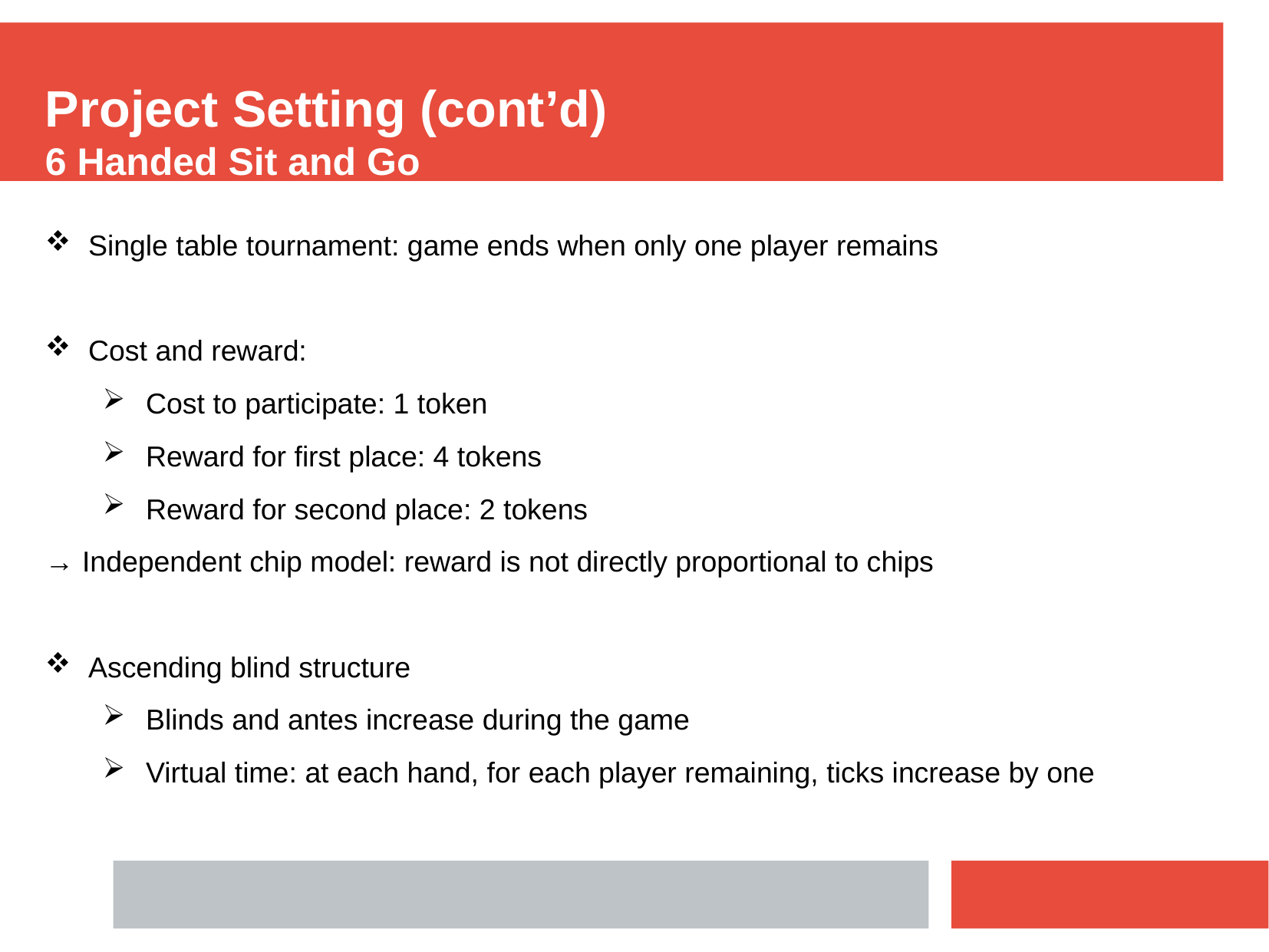

Project Setting (cont’d)
6 Handed Sit and Go
Single table tournament: game ends when only one player remains

Cost and reward:
Cost to participate: 1 token
Reward for first place: 4 tokens
Reward for second place: 2 tokens
→ Independent chip model: reward is not directly proportional to chips

Ascending blind structure
Blinds and antes increase during the game
Virtual time: at each hand, for each player remaining, ticks increase by one